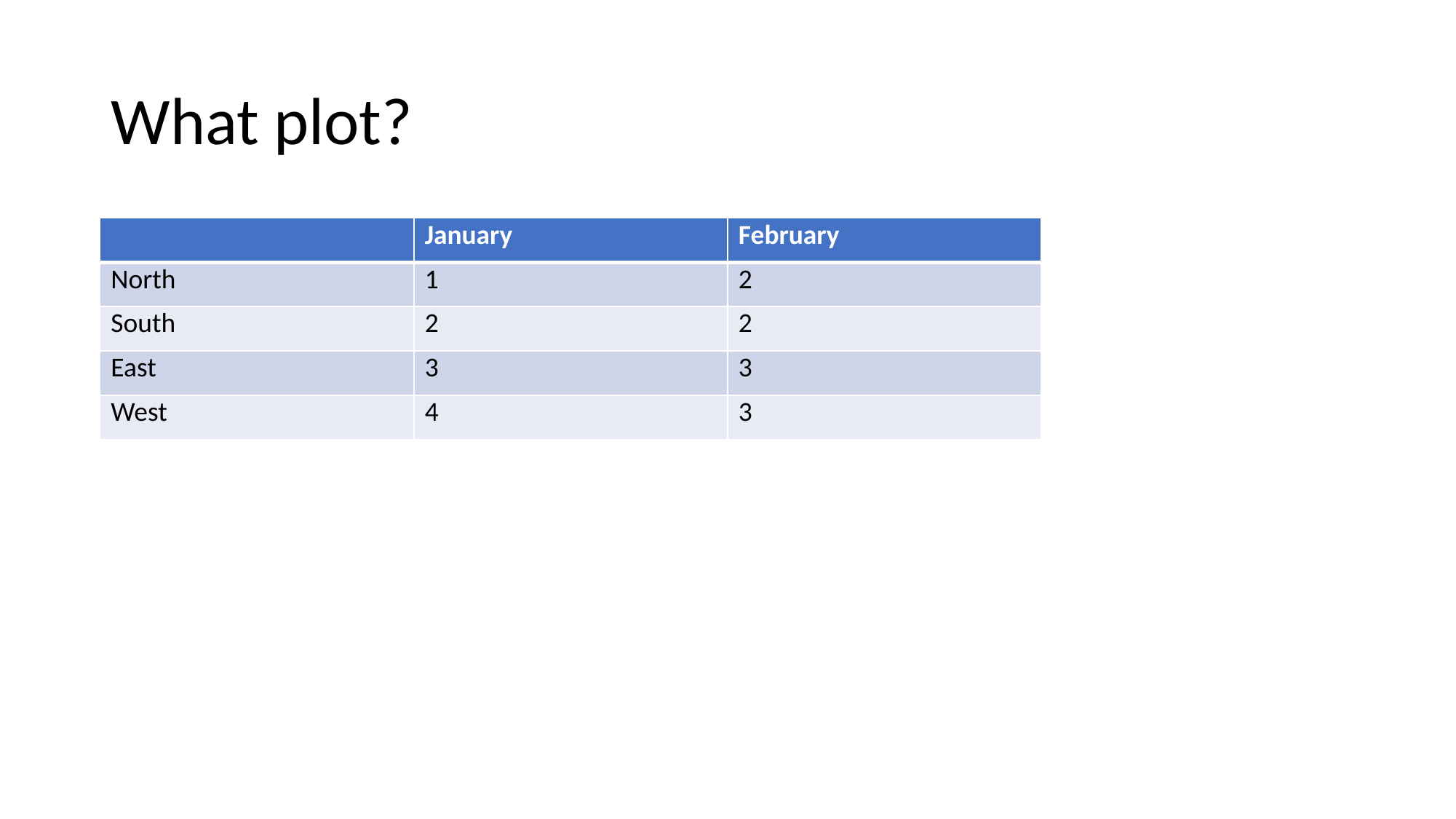

# What plot?
|  | January | February |
| --- | --- | --- |
| North | 1 | 2 |
| South | 2 | 2 |
| East | 3 | 3 |
| West | 4 | 3 |